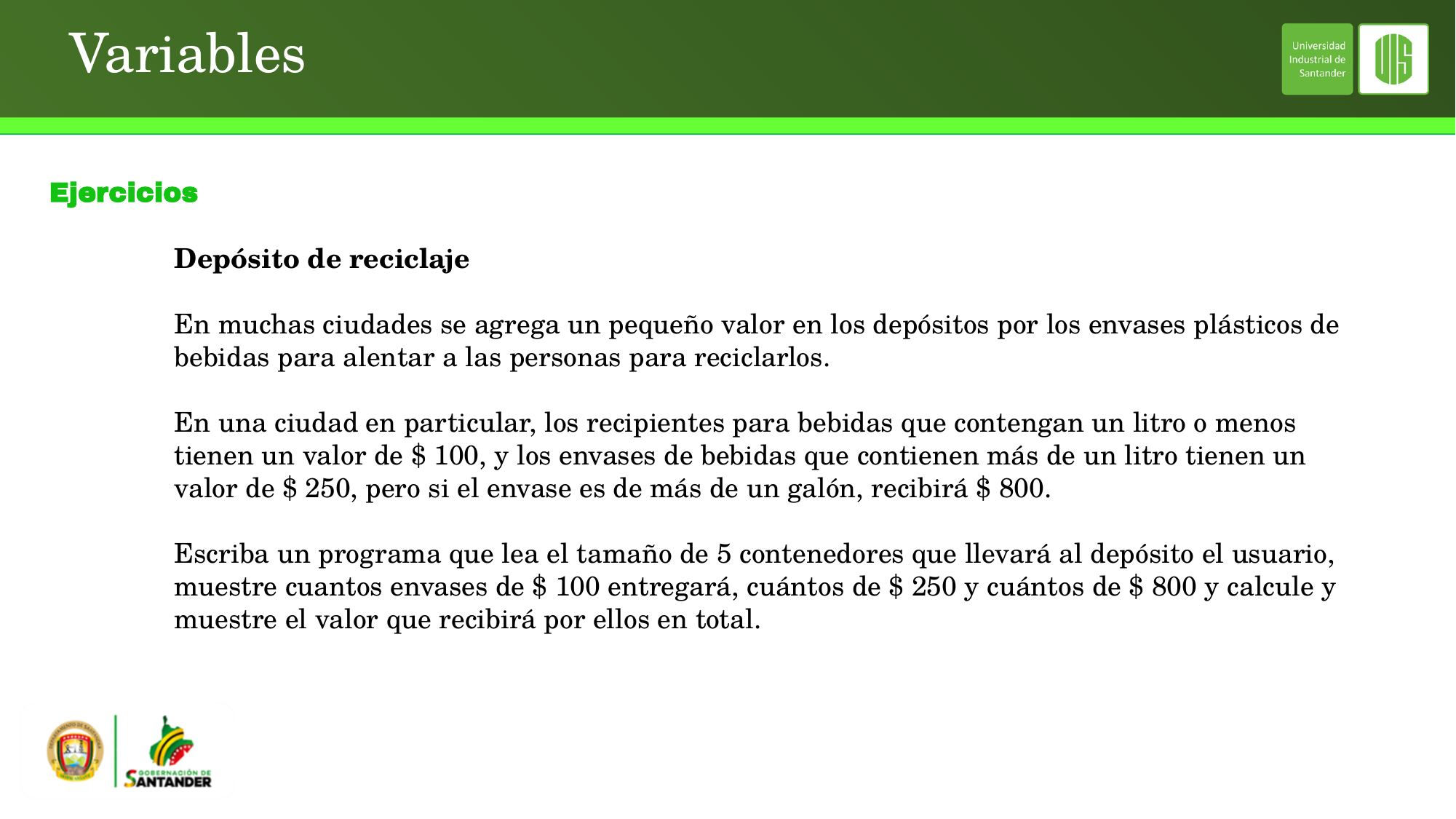

# Variables
Ejercicios
Depósito de reciclaje

En muchas ciudades se agrega un pequeño valor en los depósitos por los envases plásticos de bebidas para alentar a las personas para reciclarlos.

En una ciudad en particular, los recipientes para bebidas que contengan un litro o menos tienen un valor de $ 100, y los envases de bebidas que contienen más de un litro tienen un valor de $ 250, pero si el envase es de más de un galón, recibirá $ 800.

Escriba un programa que lea el tamaño de 5 contenedores que llevará al depósito el usuario, muestre cuantos envases de $ 100 entregará, cuántos de $ 250 y cuántos de $ 800 y calcule y muestre el valor que recibirá por ellos en total.